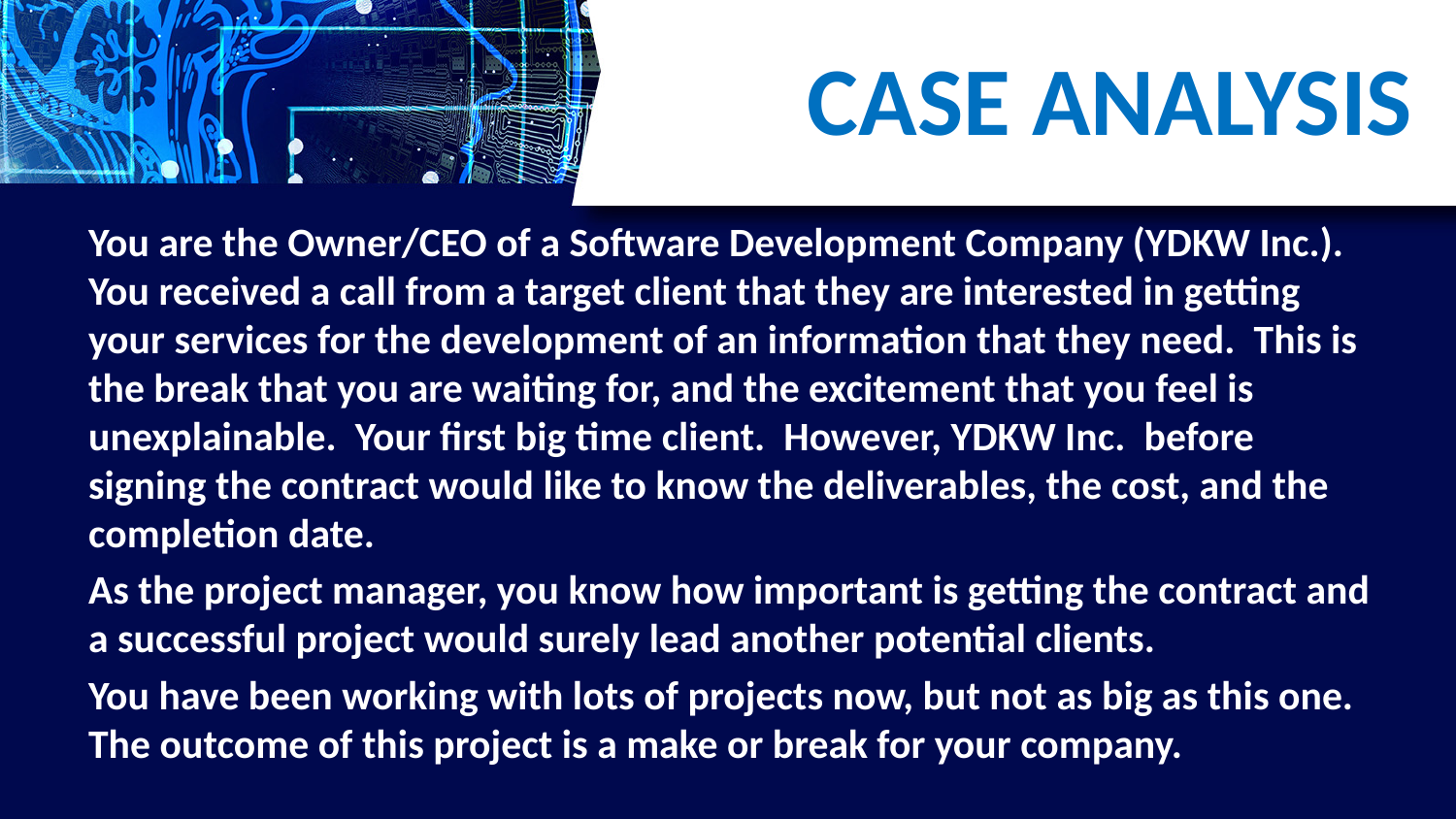

# CASE ANALYSIS
You are the Owner/CEO of a Software Development Company (YDKW Inc.).  You received a call from a target client that they are interested in getting your services for the development of an information that they need.  This is the break that you are waiting for, and the excitement that you feel is unexplainable.  Your first big time client.  However, YDKW Inc.  before signing the contract would like to know the deliverables, the cost, and the completion date.
As the project manager, you know how important is getting the contract and a successful project would surely lead another potential clients.
You have been working with lots of projects now, but not as big as this one.  The outcome of this project is a make or break for your company.